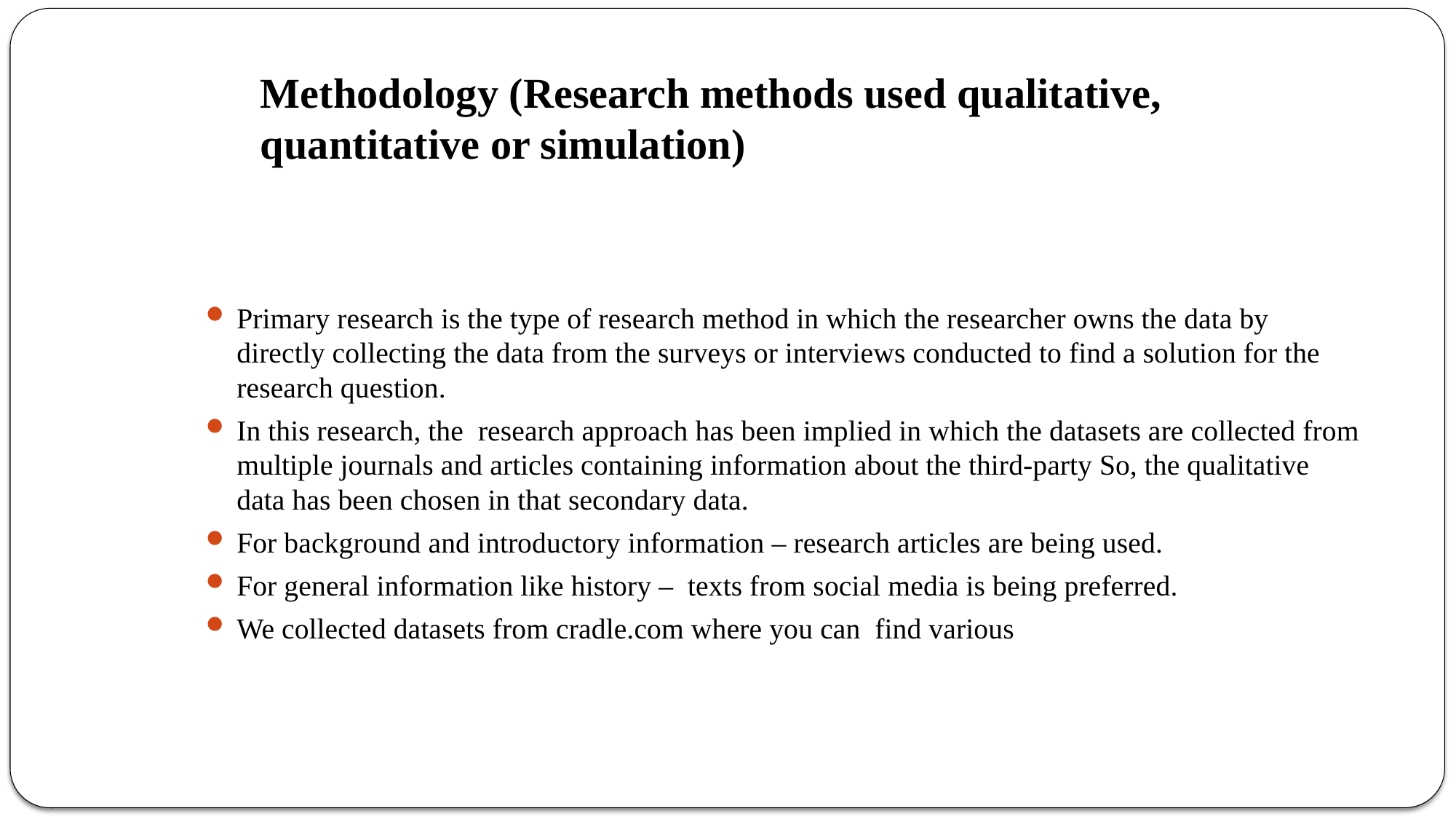

# Methodology (Research methods used qualitative, quantitative or simulation)

Primary research is the type of research method in which the researcher owns the data by directly collecting the data from the surveys or interviews conducted to find a solution for the research question.
In this research, the  research approach has been implied in which the datasets are collected from multiple journals and articles containing information about the third-party So, the qualitative data has been chosen in that secondary data.
For background and introductory information – research articles are being used.
For general information like history –  texts from social media is being preferred.
We collected datasets from cradle.com where you can  find various